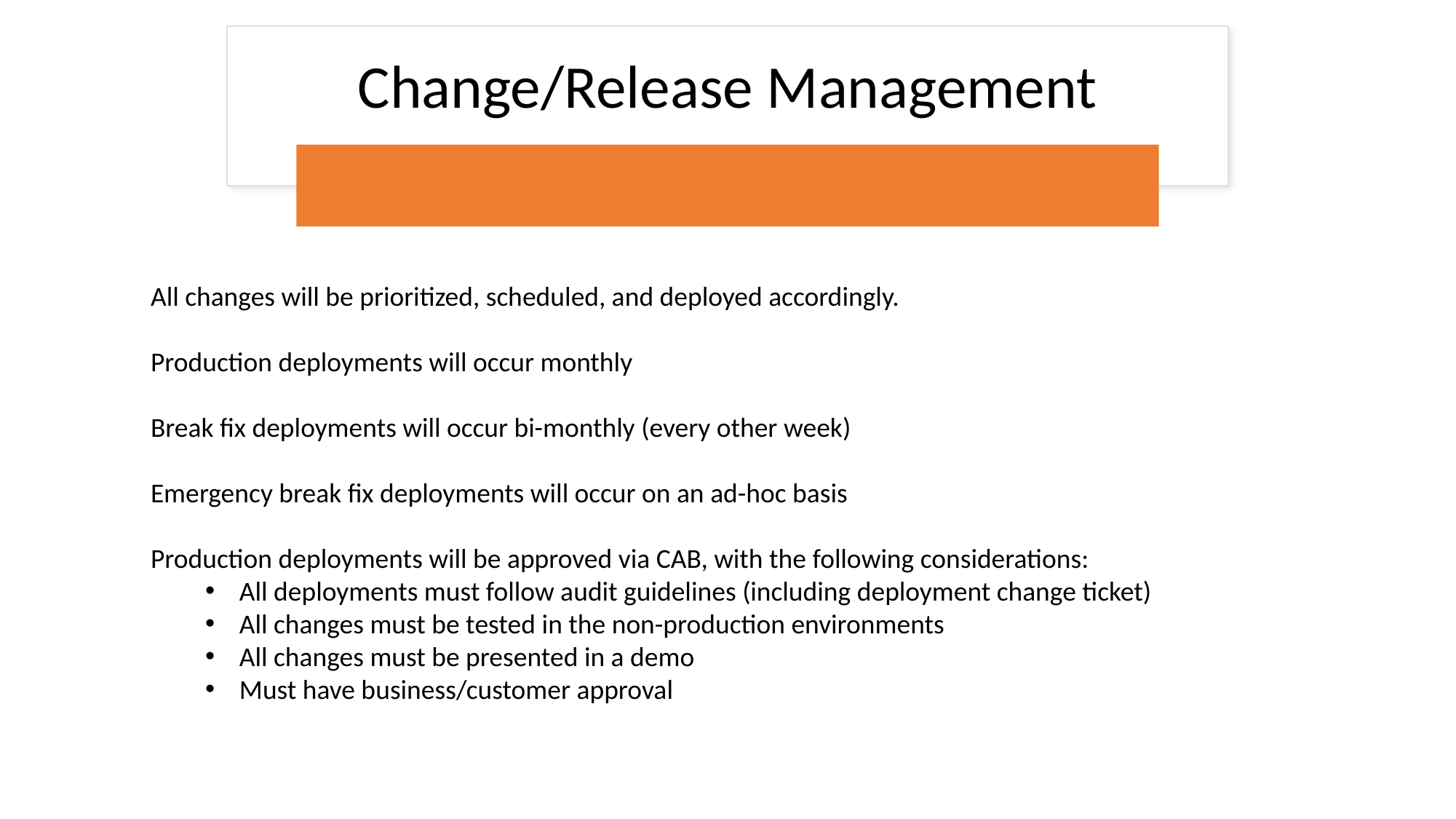

# Change/Release Management

All changes will be prioritized, scheduled, and deployed accordingly.

Production deployments will occur monthly

Break fix deployments will occur bi-monthly (every other week)

Emergency break fix deployments will occur on an ad-hoc basis

Production deployments will be approved via CAB, with the following considerations:
All deployments must follow audit guidelines (including deployment change ticket)
All changes must be tested in the non-production environments
All changes must be presented in a demo
Must have business/customer approval